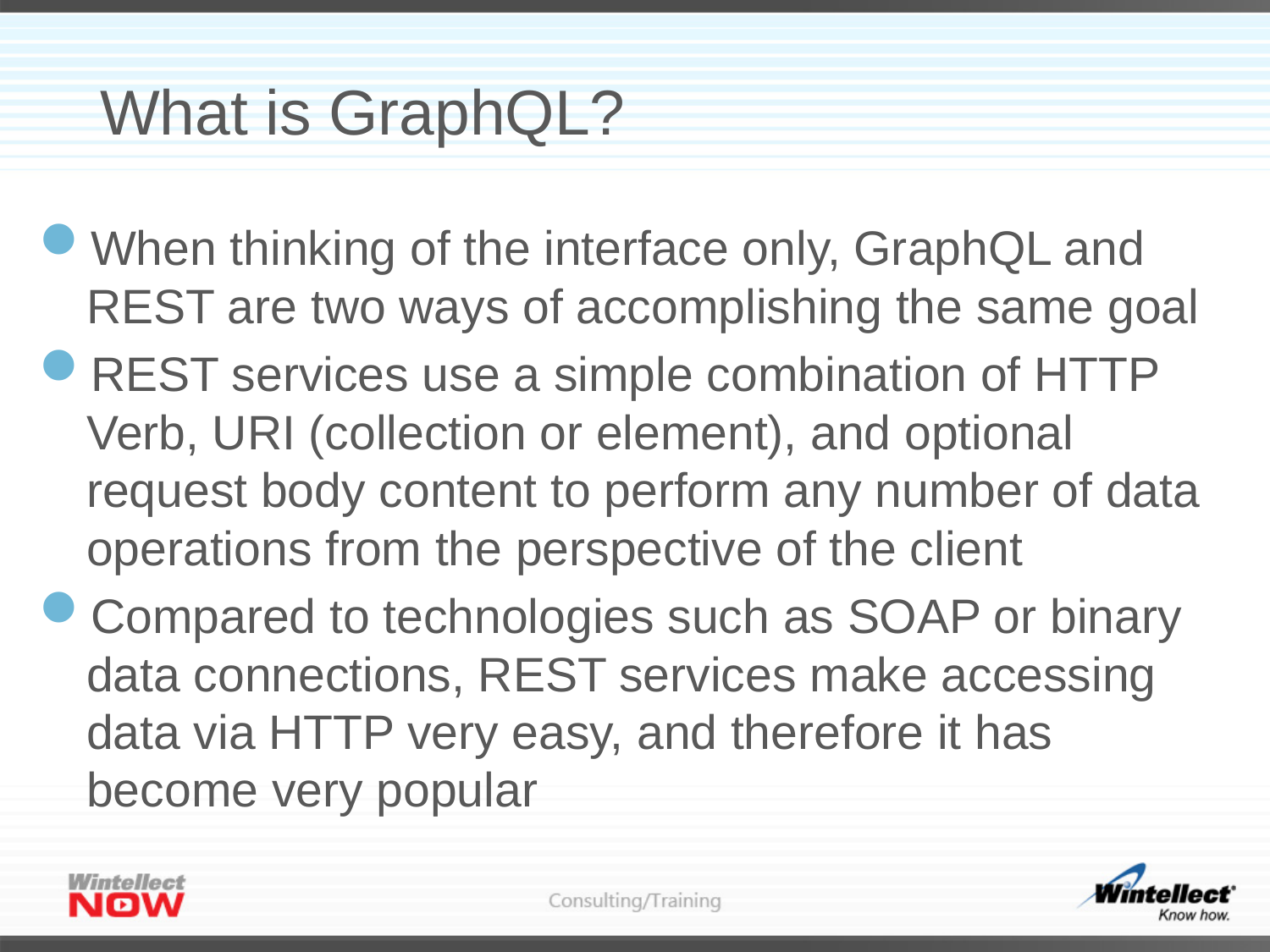

# What is GraphQL?
When thinking of the interface only, GraphQL and REST are two ways of accomplishing the same goal
REST services use a simple combination of HTTP Verb, URI (collection or element), and optional request body content to perform any number of data operations from the perspective of the client
Compared to technologies such as SOAP or binary data connections, REST services make accessing data via HTTP very easy, and therefore it has become very popular